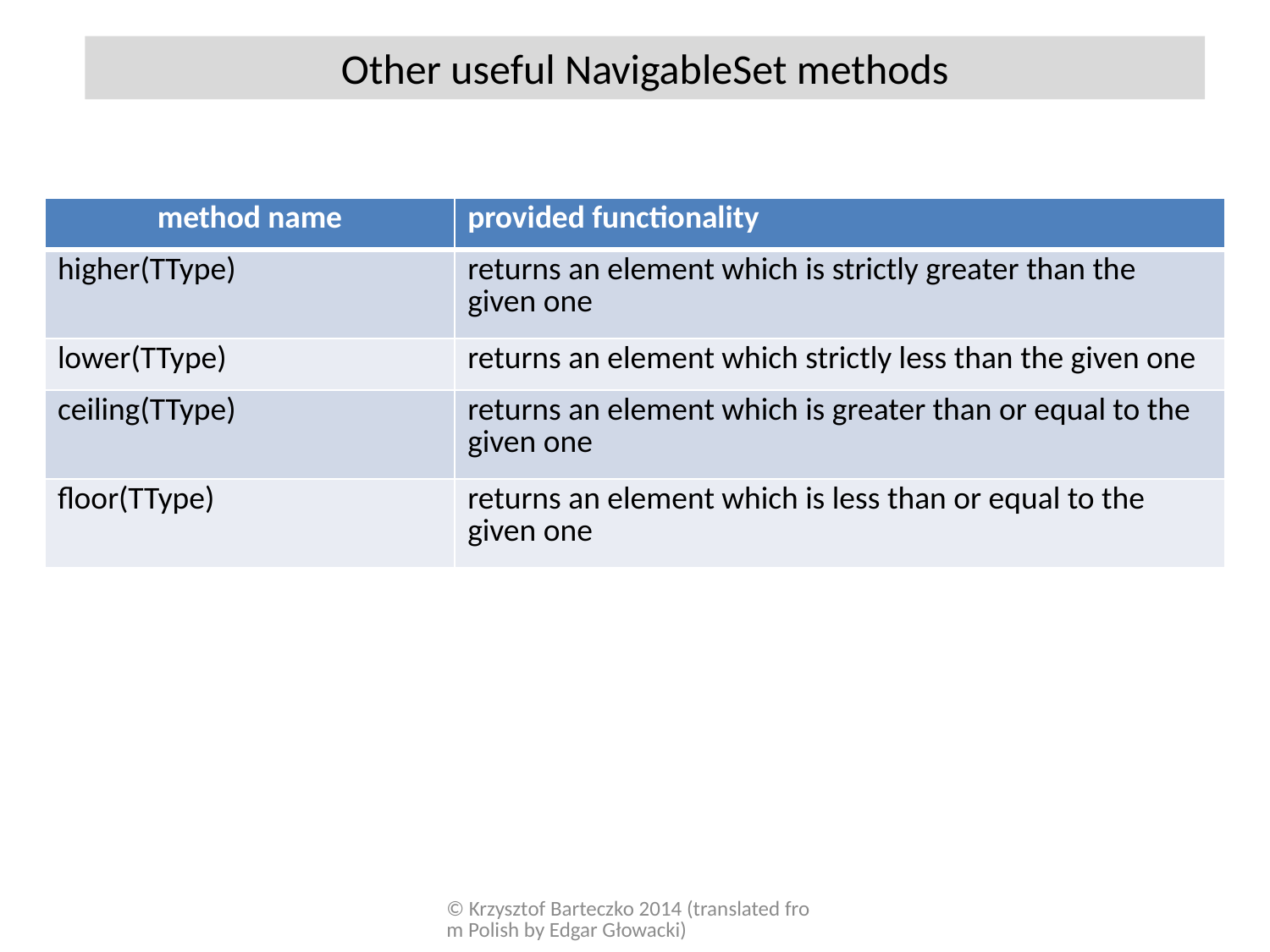

Other useful NavigableSet methods
| method name | provided functionality |
| --- | --- |
| higher(TType) | returns an element which is strictly greater than the given one |
| lower(TType) | returns an element which strictly less than the given one |
| ceiling(TType) | returns an element which is greater than or equal to the given one |
| floor(TType) | returns an element which is less than or equal to the given one |
© Krzysztof Barteczko 2014 (translated from Polish by Edgar Głowacki)